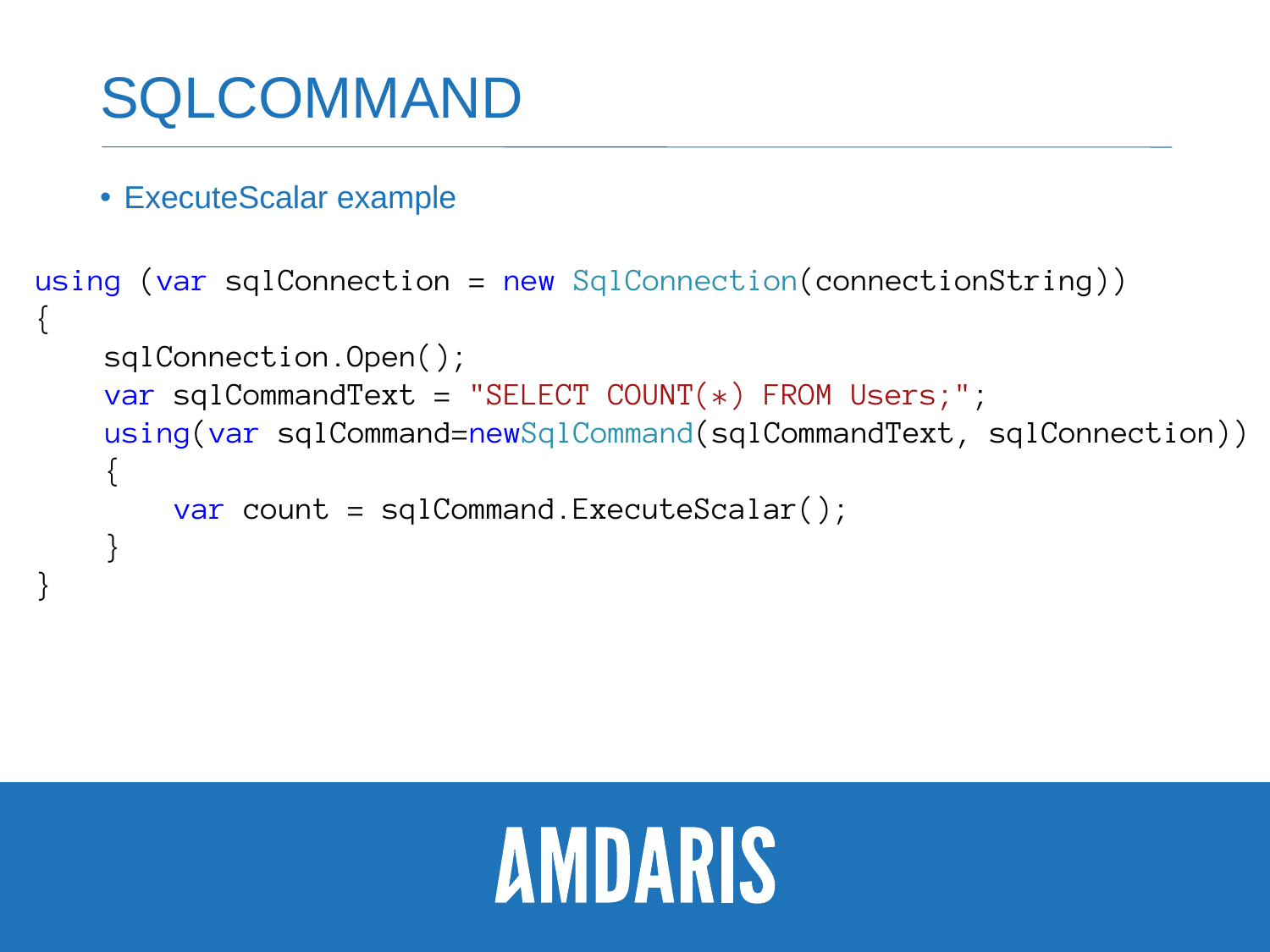

# SqlCommand
ExecuteScalar example

using (var sqlConnection = new SqlConnection(connectionString))
{
    sqlConnection.Open();
    var sqlCommandText = "SELECT COUNT(*) FROM Users;";
    using(var sqlCommand=newSqlCommand(sqlCommandText, sqlConnection))
    {
        var count = sqlCommand.ExecuteScalar();
    }
}